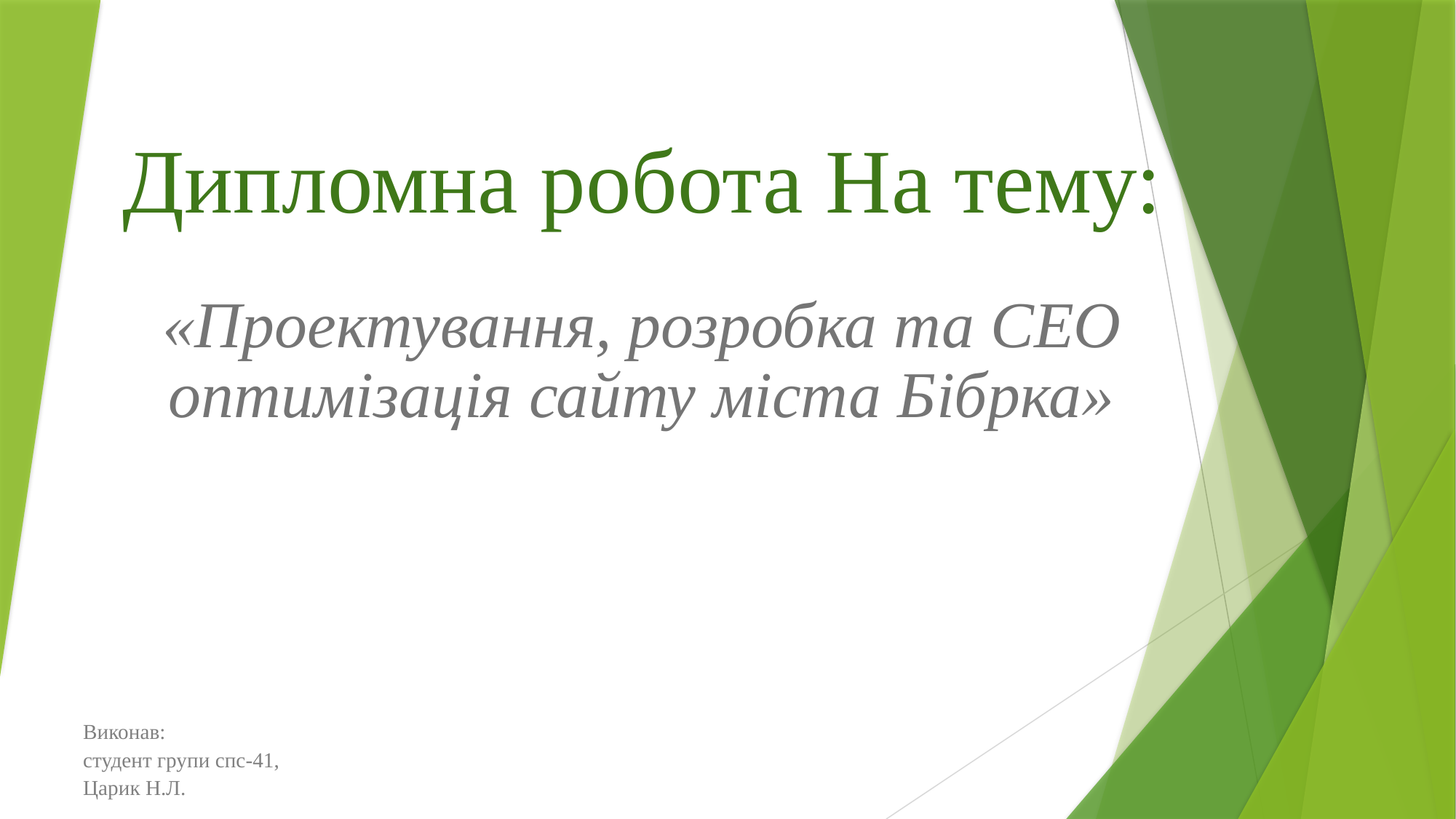

# Дипломна робота На тему:
«Проектування, розробка та СЕО оптимізація сайту міста Бібрка»
Виконав:
студент групи спс-41,
Царик Н.Л.